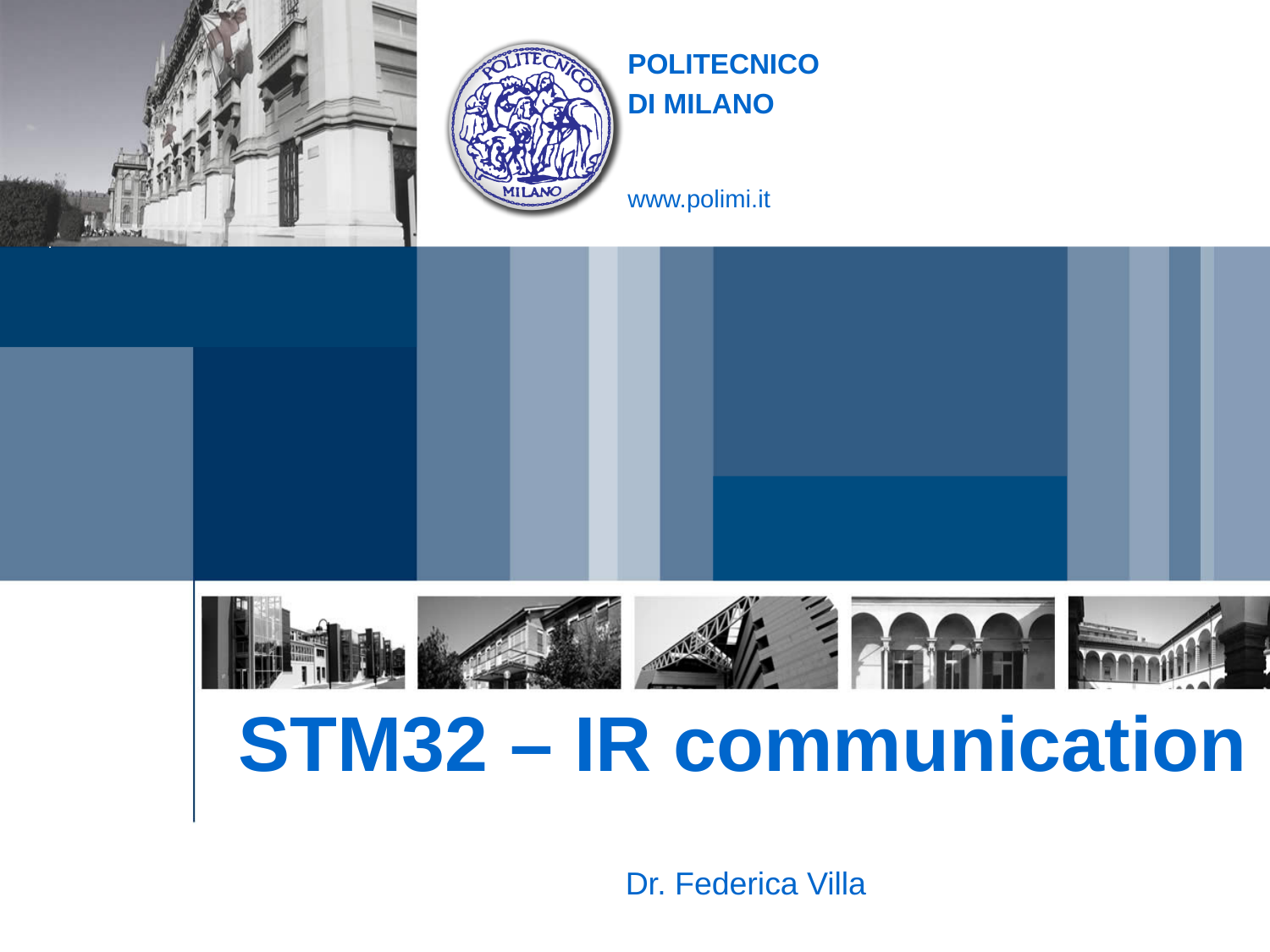

STM32 – IR communication

Dr. Federica Villa